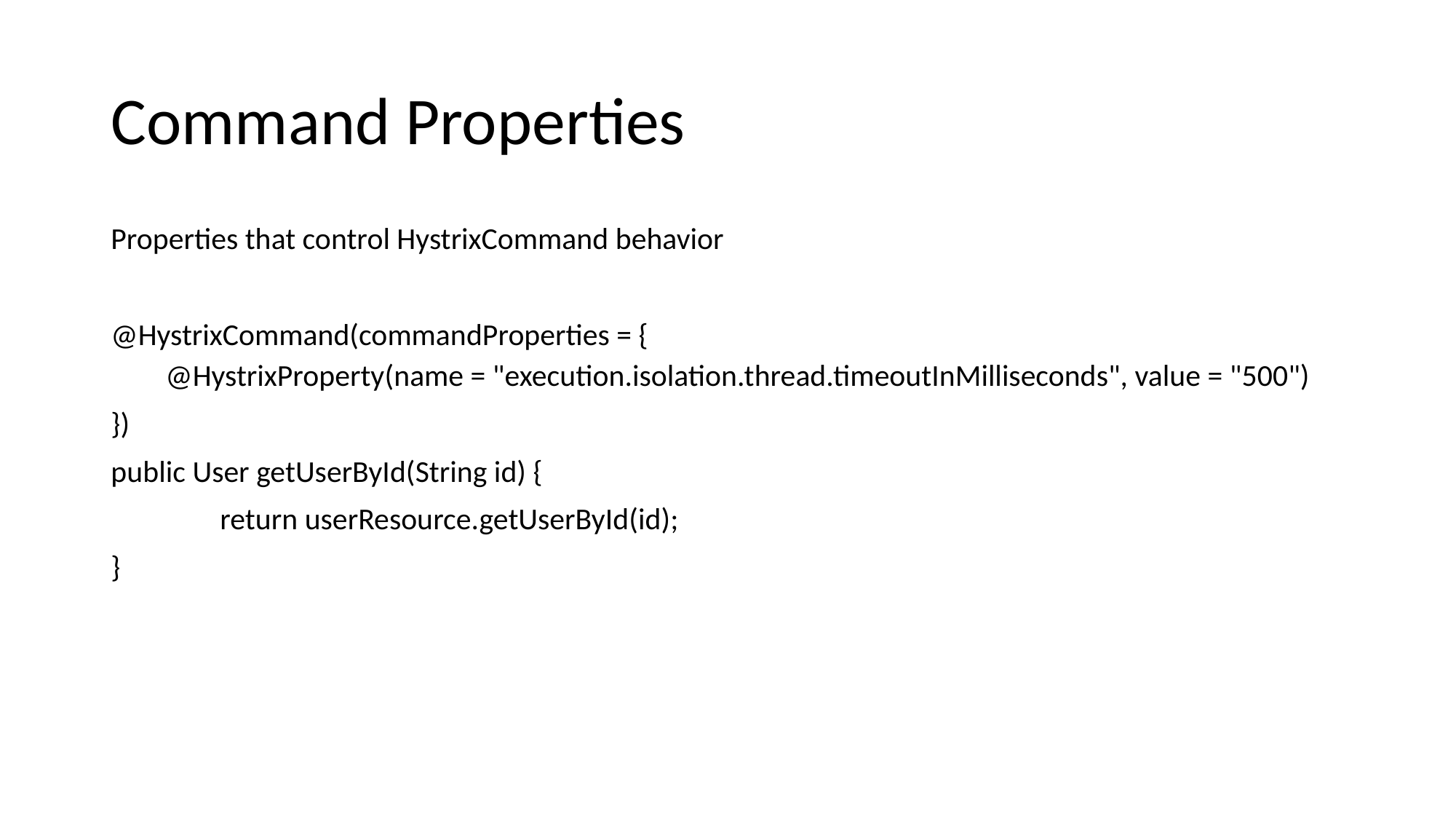

# Command Properties
Properties that control HystrixCommand behavior

@HystrixCommand(commandProperties = {
@HystrixProperty(name = "execution.isolation.thread.timeoutInMilliseconds", value = "500")
})
public User getUserById(String id) {
	return userResource.getUserById(id);
}